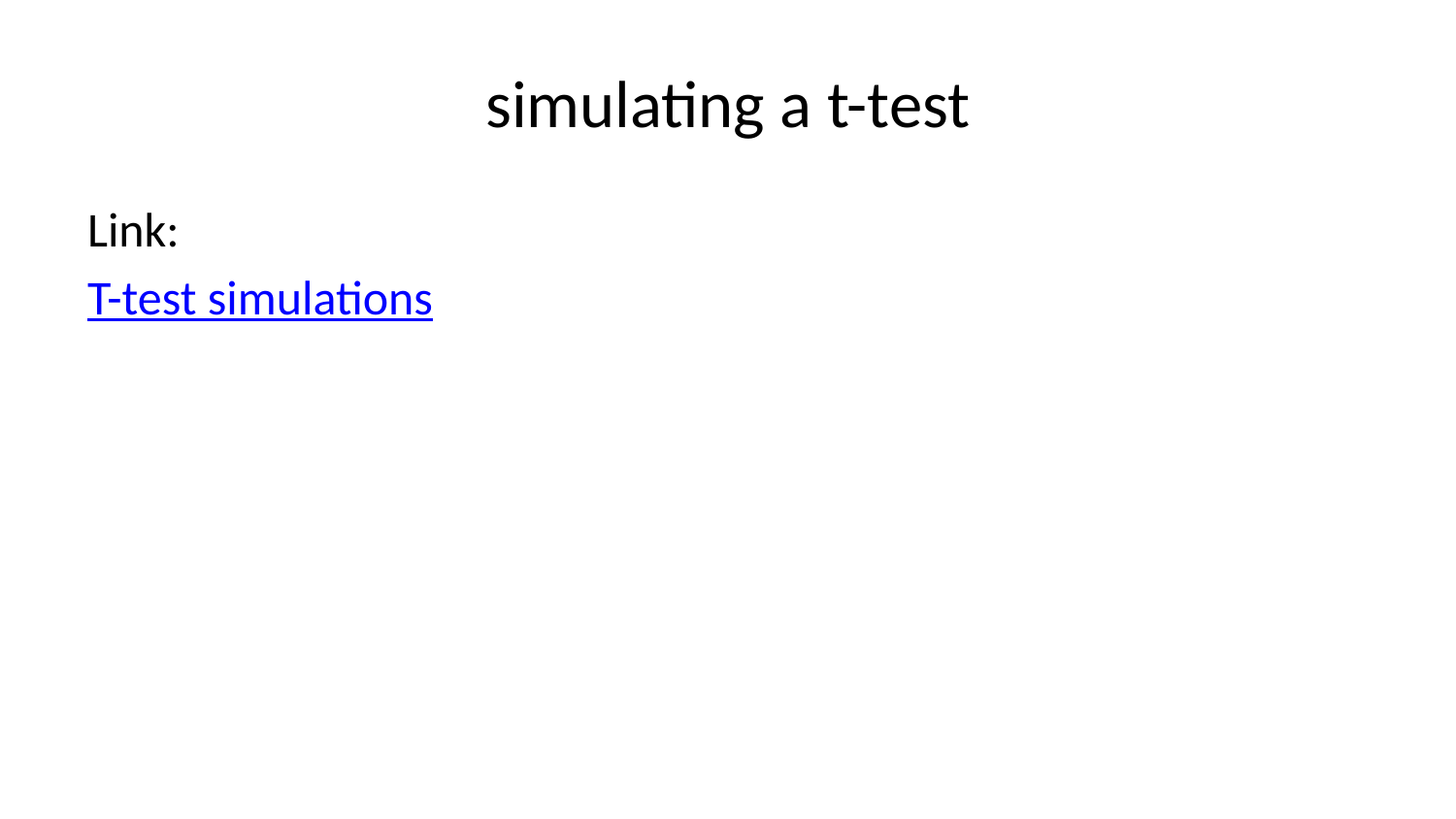

# simulating a t-test
Link:
T-test simulations